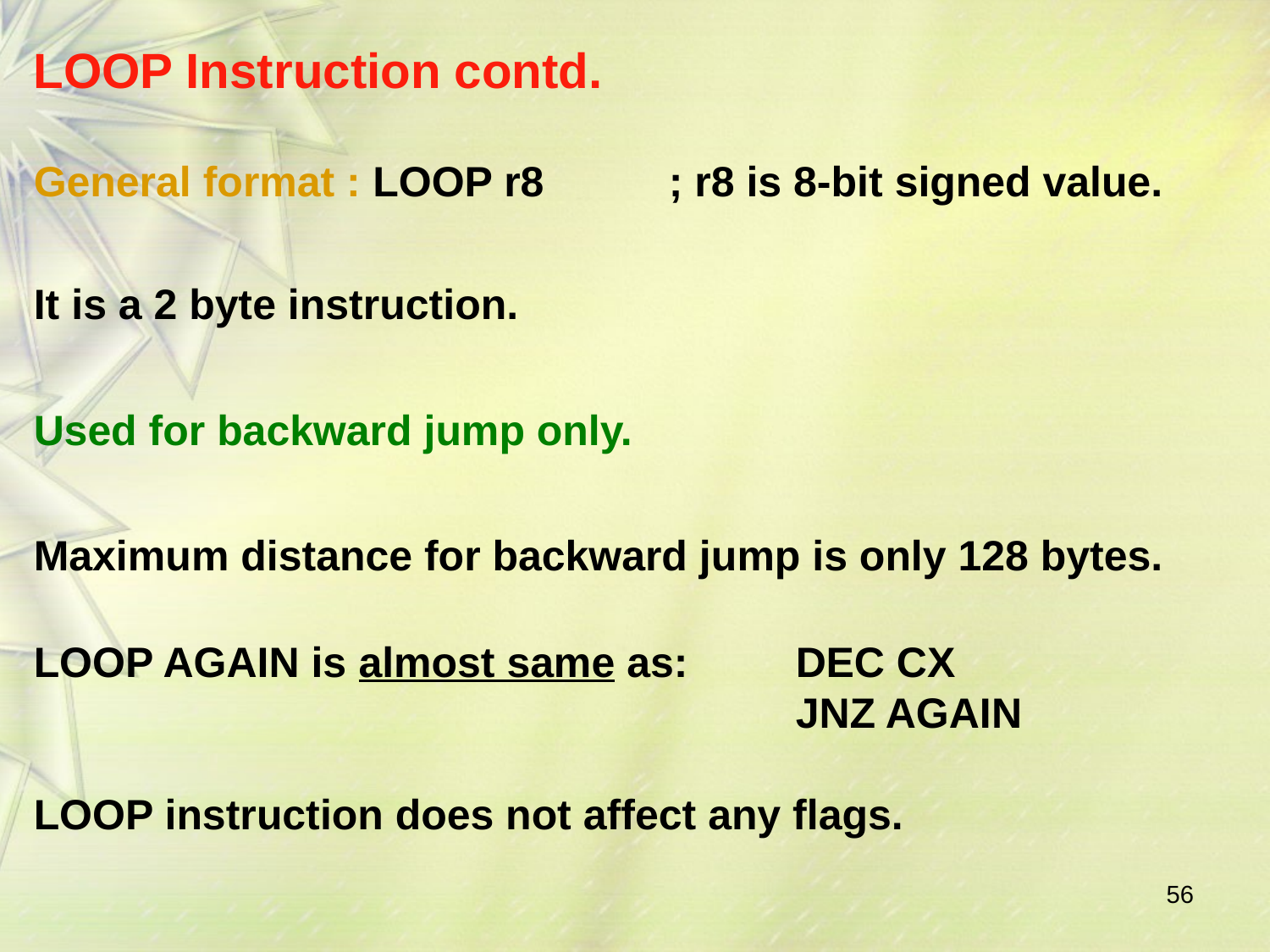

# LOOP Instruction contd.
General format : LOOP r8
; r8 is 8-bit signed value.
It is a 2 byte instruction.

Used for backward jump only.

Maximum distance for backward jump is only 128 bytes.
LOOP AGAIN is almost same as:
DEC CX  JNZ AGAIN
LOOP instruction does not affect any flags.
56